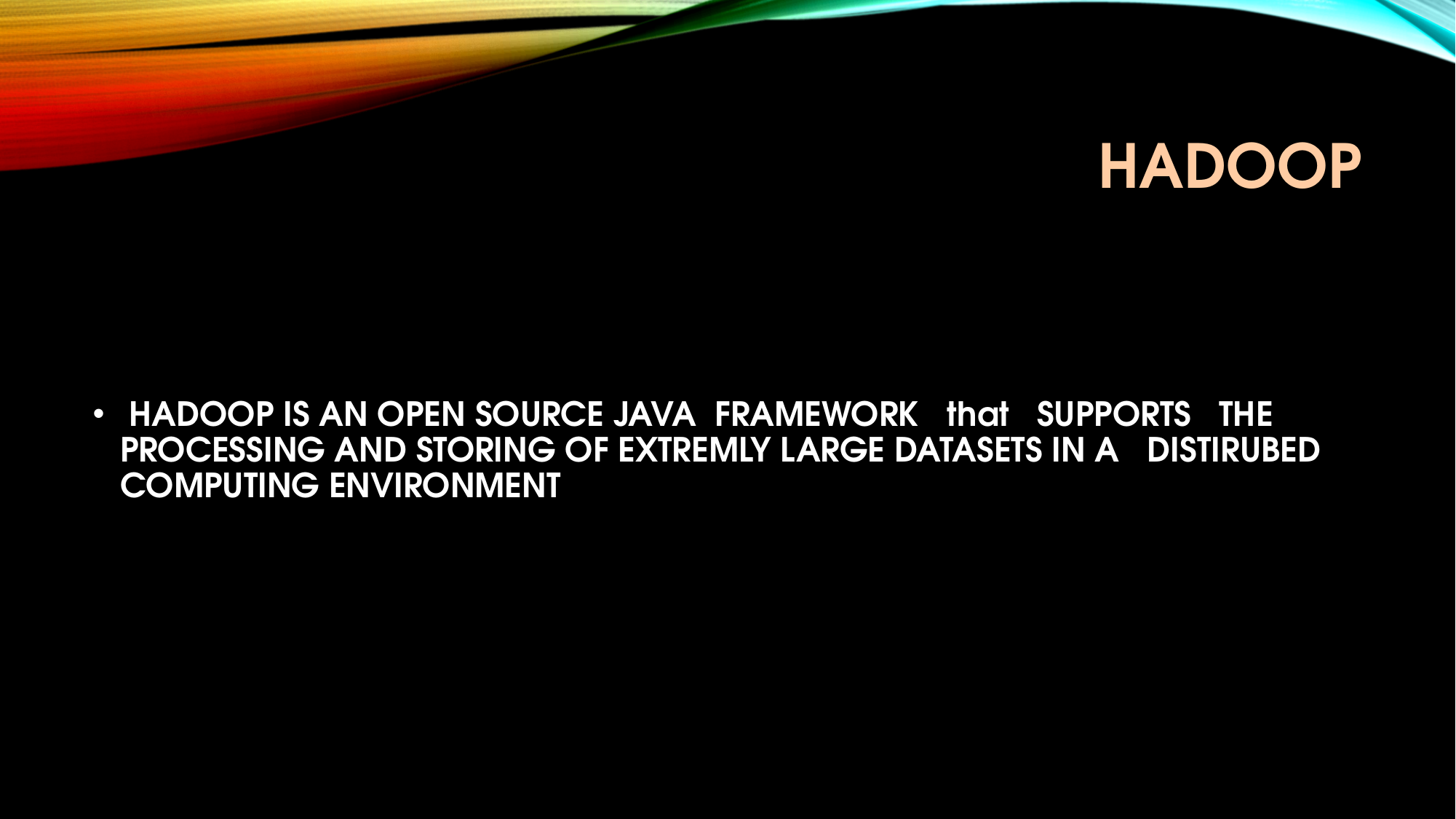

# HADOOP
 HADOOP IS AN OPEN SOURCE JAVA  FRAMEWORK   that   SUPPORTS   THE PROCESSING AND STORING OF EXTREMLY LARGE DATASETS IN A   DISTIRUBED COMPUTING ENVIRONMENT